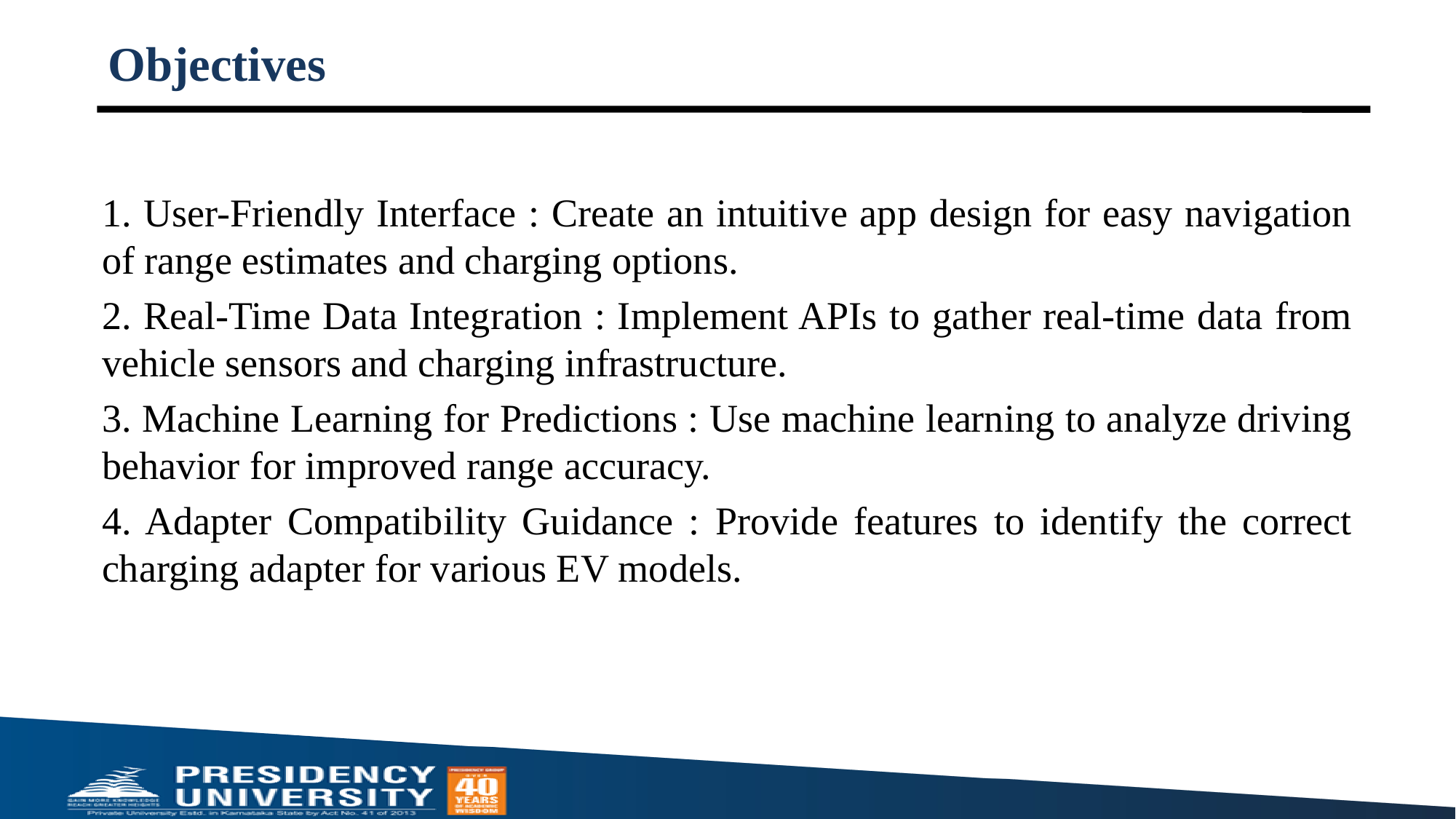

# Objectives

1. User-Friendly Interface : Create an intuitive app design for easy navigation of range estimates and charging options.
2. Real-Time Data Integration : Implement APIs to gather real-time data from vehicle sensors and charging infrastructure.
3. Machine Learning for Predictions : Use machine learning to analyze driving behavior for improved range accuracy.
4. Adapter Compatibility Guidance : Provide features to identify the correct charging adapter for various EV models.